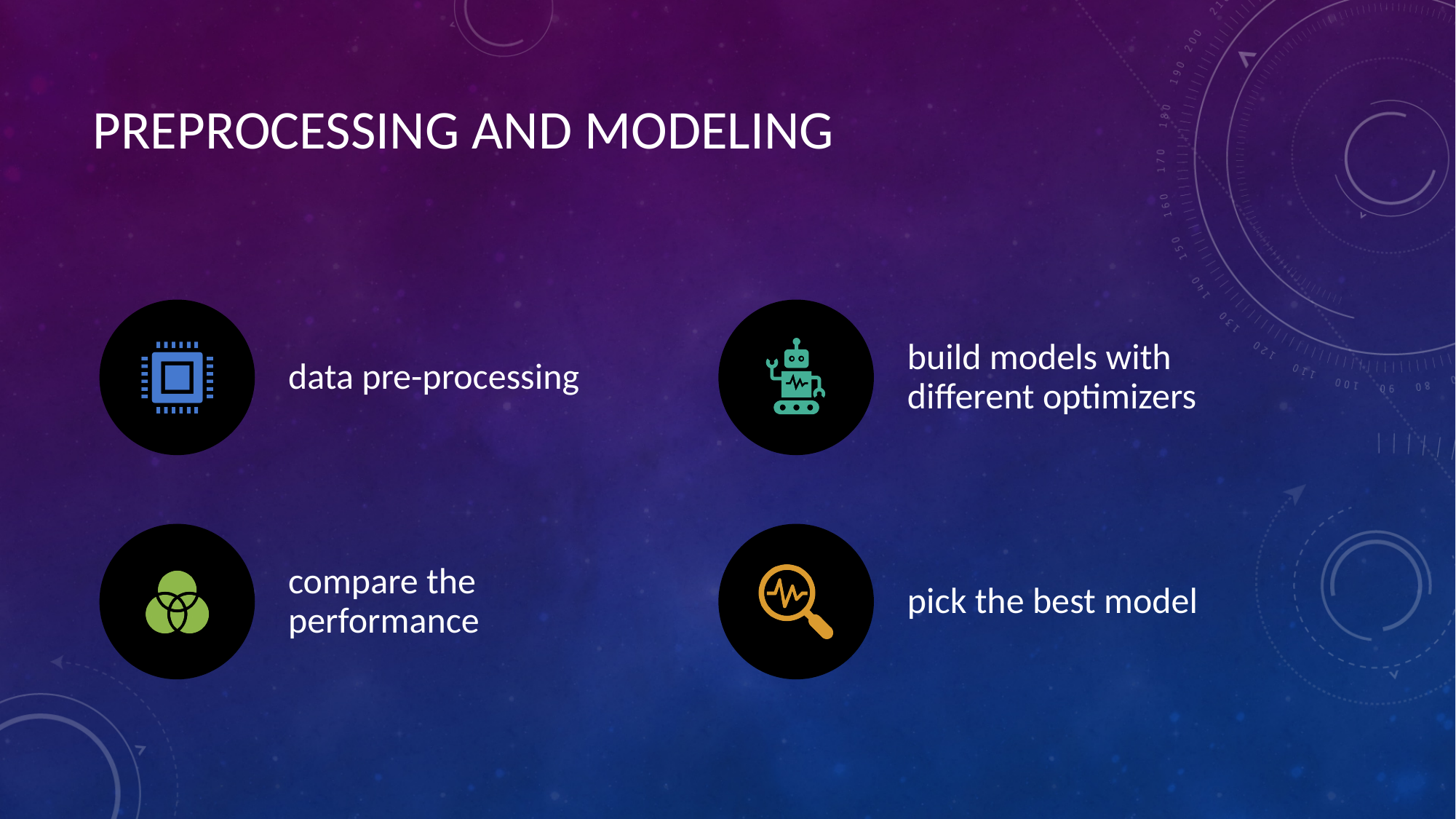

# PREPROCESSING AND MODELING
data pre-processing
build models with different optimizers
compare the performance
pick the best model